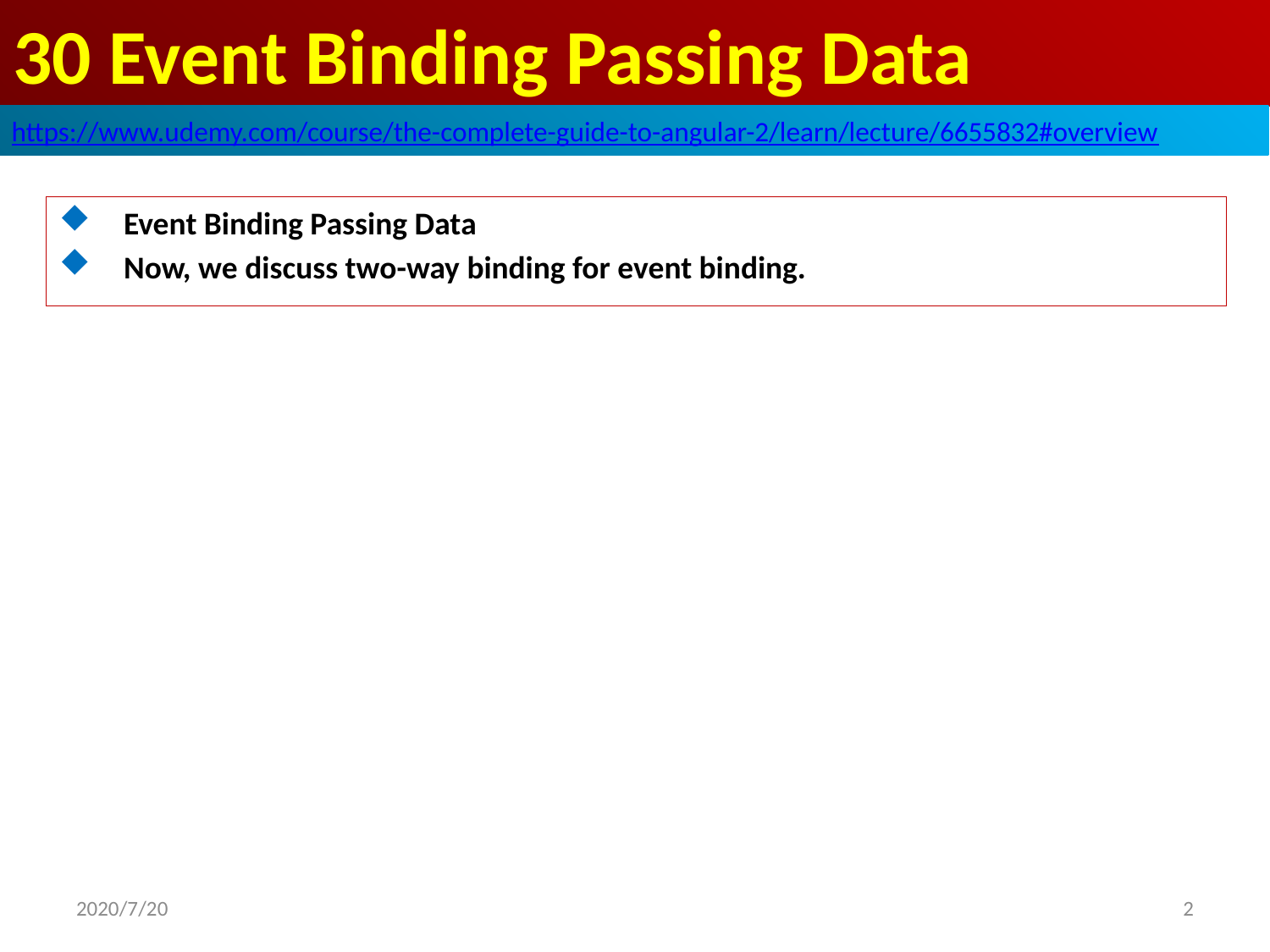

# 30 Event Binding Passing Data
https://www.udemy.com/course/the-complete-guide-to-angular-2/learn/lecture/6655832#overview
Event Binding Passing Data
Now, we discuss two-way binding for event binding.

2
2020/7/20